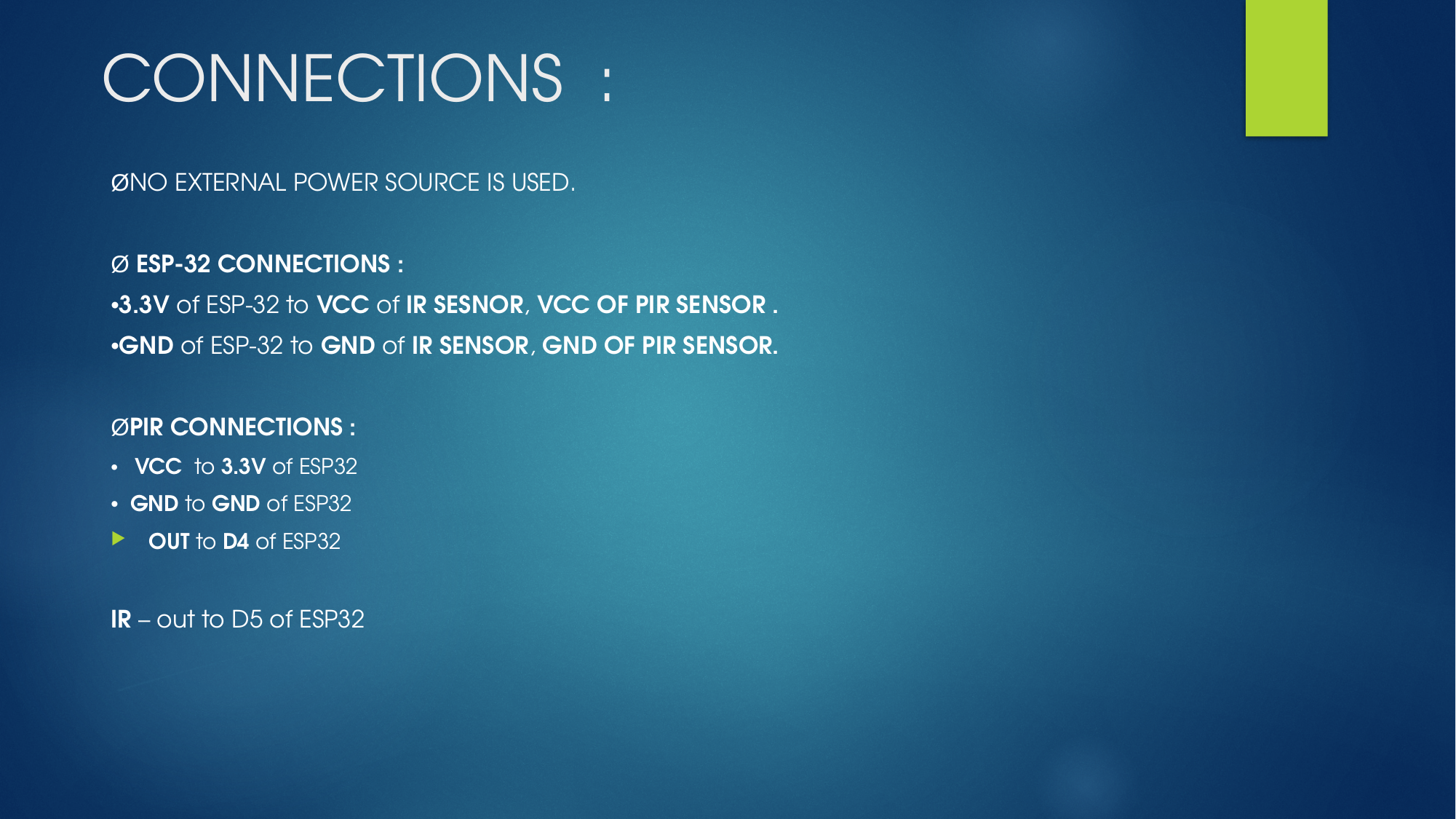

# CONNECTIONS  :
ØNO EXTERNAL POWER SOURCE IS USED.

Ø ESP-32 CONNECTIONS :
•3.3V of ESP-32 to VCC of IR SESNOR, VCC OF PIR SENSOR .
•GND of ESP-32 to GND of IR SENSOR, GND OF PIR SENSOR.

ØPIR CONNECTIONS :
•   VCC  to 3.3V of ESP32
•  GND to GND of ESP32
OUT to D4 of ESP32

IR – out to D5 of ESP32